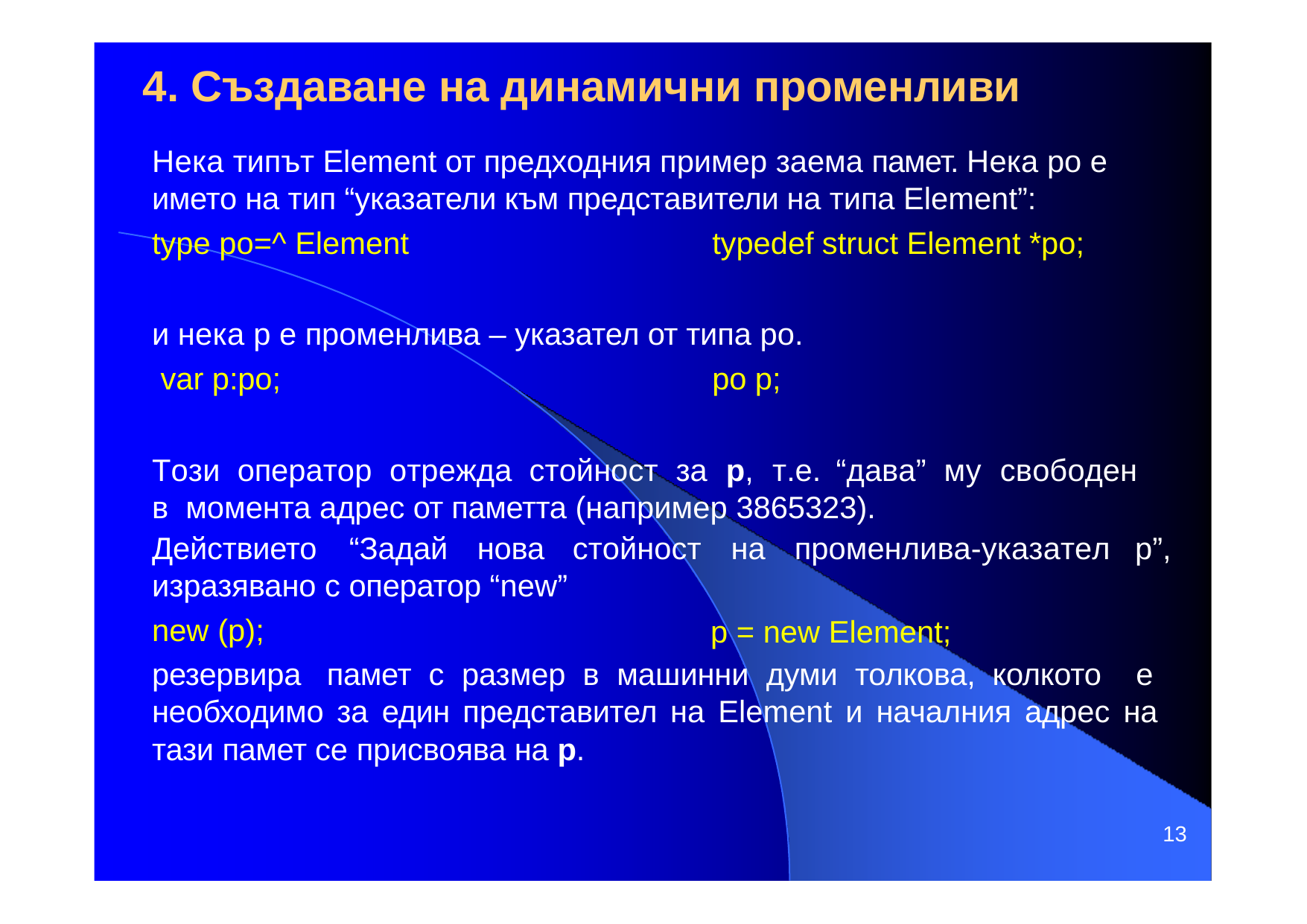

# 4. Създаване на динамични променливи
Нека типът Element от предходния пример заема памет. Нека po е  името на тип “указатели към представители на типа Еlement”:
type po=^ Еlement	typedef struct Element *po;

и нека р е променлива – указател от типа ро.  var p:po;	po p;

Този	оператор	отрежда	стойност	за	р,	т.е.	“дава”	му	свободен	в  момента адрес от паметта (например 3865323).
Действието	“Задай	нова  изразявано с оператор “new”
new (p);
стойност	на	променлива-указател	р”,

p = new Еlement;
резервира памет с размер в машинни думи толкова, колкото  е  необходимо за един представител на Еlement и началния адрес на  тази памет се присвоява на p.
13